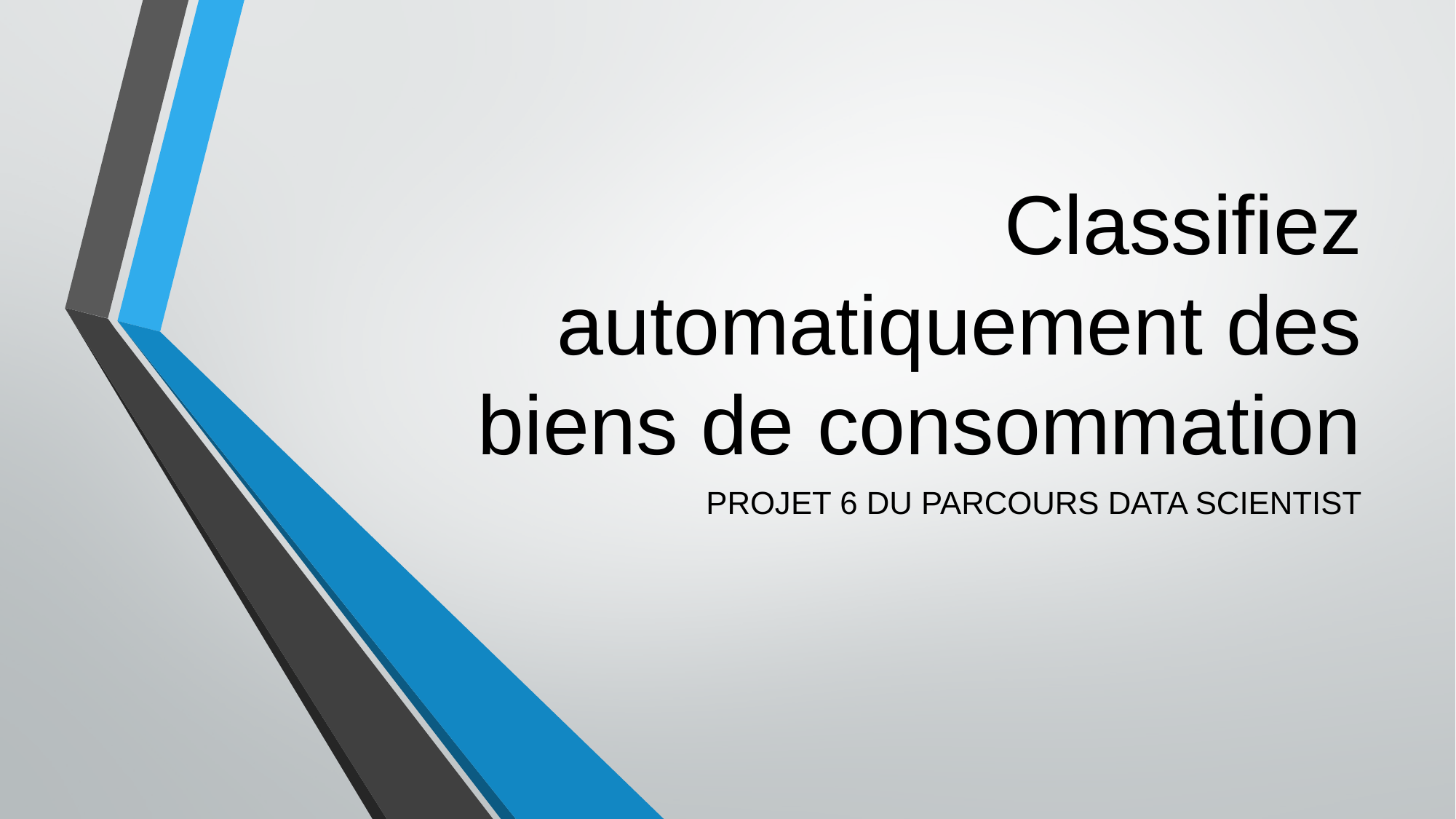

# Classifiez automatiquement des biens de consommation
PROJET 6 DU PARCOURS DATA SCIENTIST